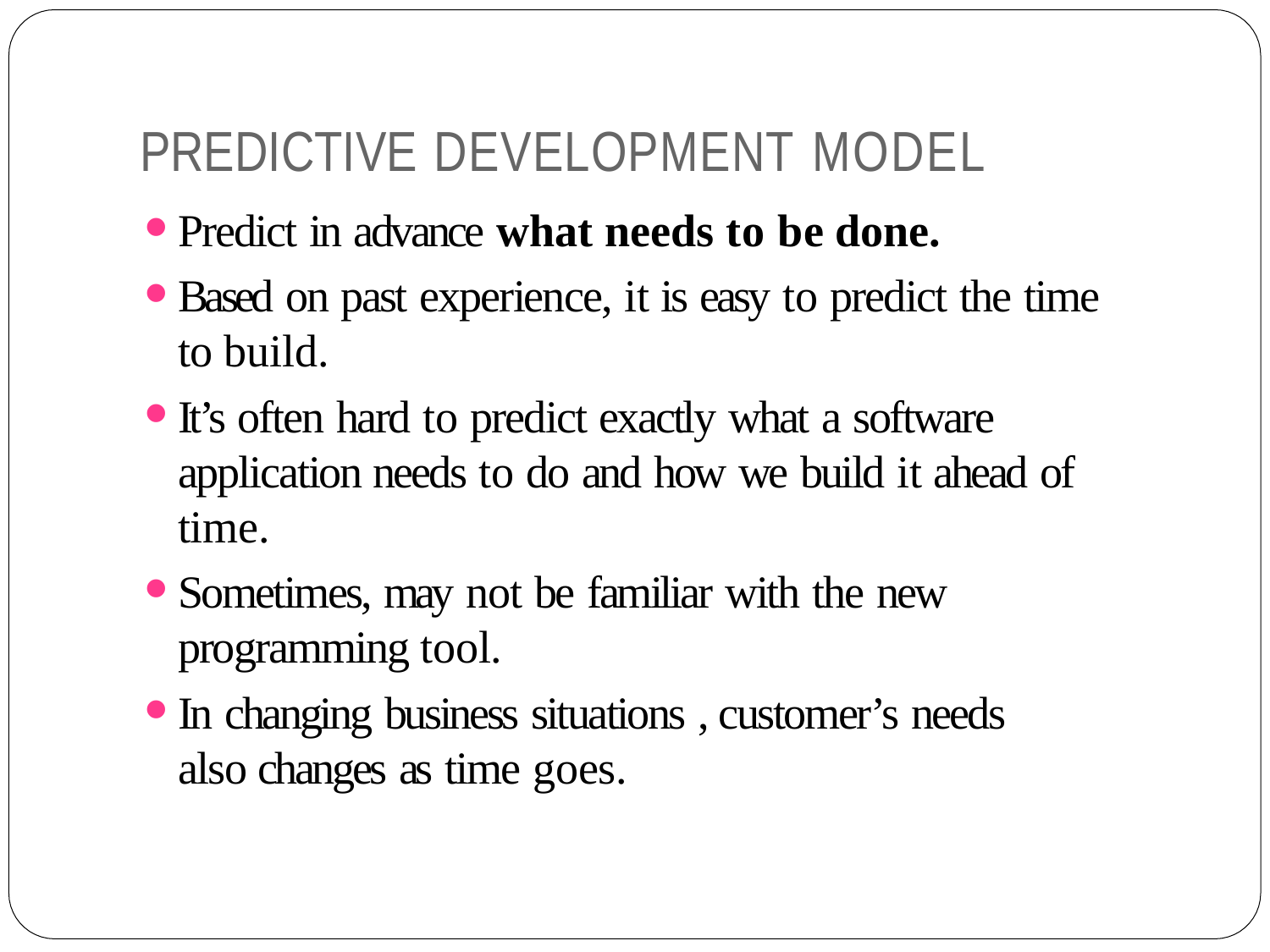

# PREDICTIVE DEVELOPMENT MODEL
Predict in advance what needs to be done.
Based on past experience, it is easy to predict the time to build.
It’s often hard to predict exactly what a software application needs to do and how we build it ahead of time.
Sometimes, may not be familiar with the new programming tool.
In changing business situations , customer’s needs also changes as time goes.